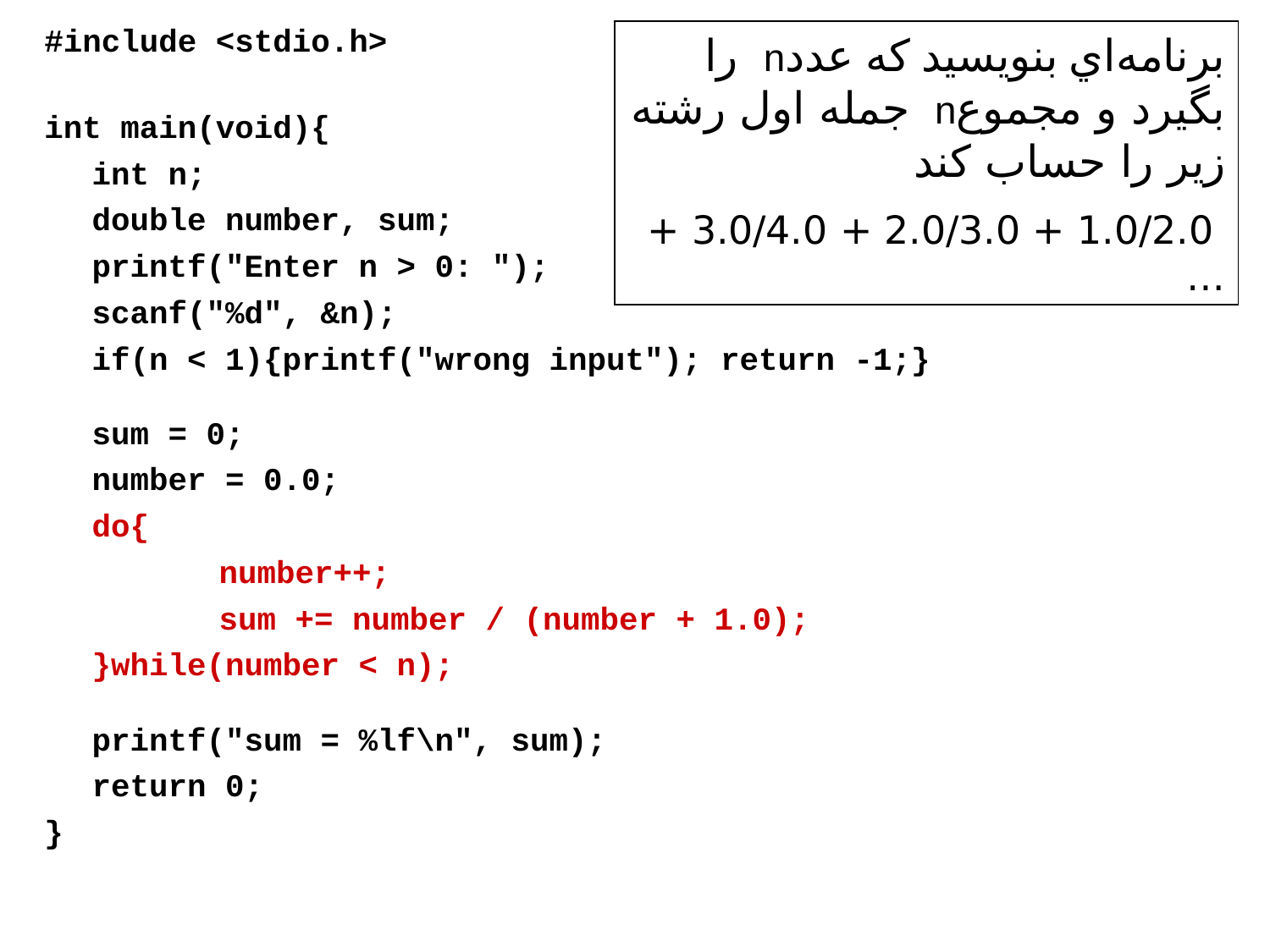

#include <stdio.h>

int main(void){
	int n;
	double number, sum;
	printf("Enter n > 0: ");
	scanf("%d", &n);
	if(n < 1){printf("wrong input"); return -1;}

	sum = 0;
	number = 0.0;
	do{
		number++;
		sum += number / (number + 1.0);
	}while(number < n);

	printf("sum = %lf\n", sum);
	return 0;
}
برنامه‌اي بنويسيد كه عددn  را بگيرد و مجموعn  جمله اول رشته زير را حساب كند
 1.0/2.0 + 2.0/3.0 + 3.0/4.0 + …
13